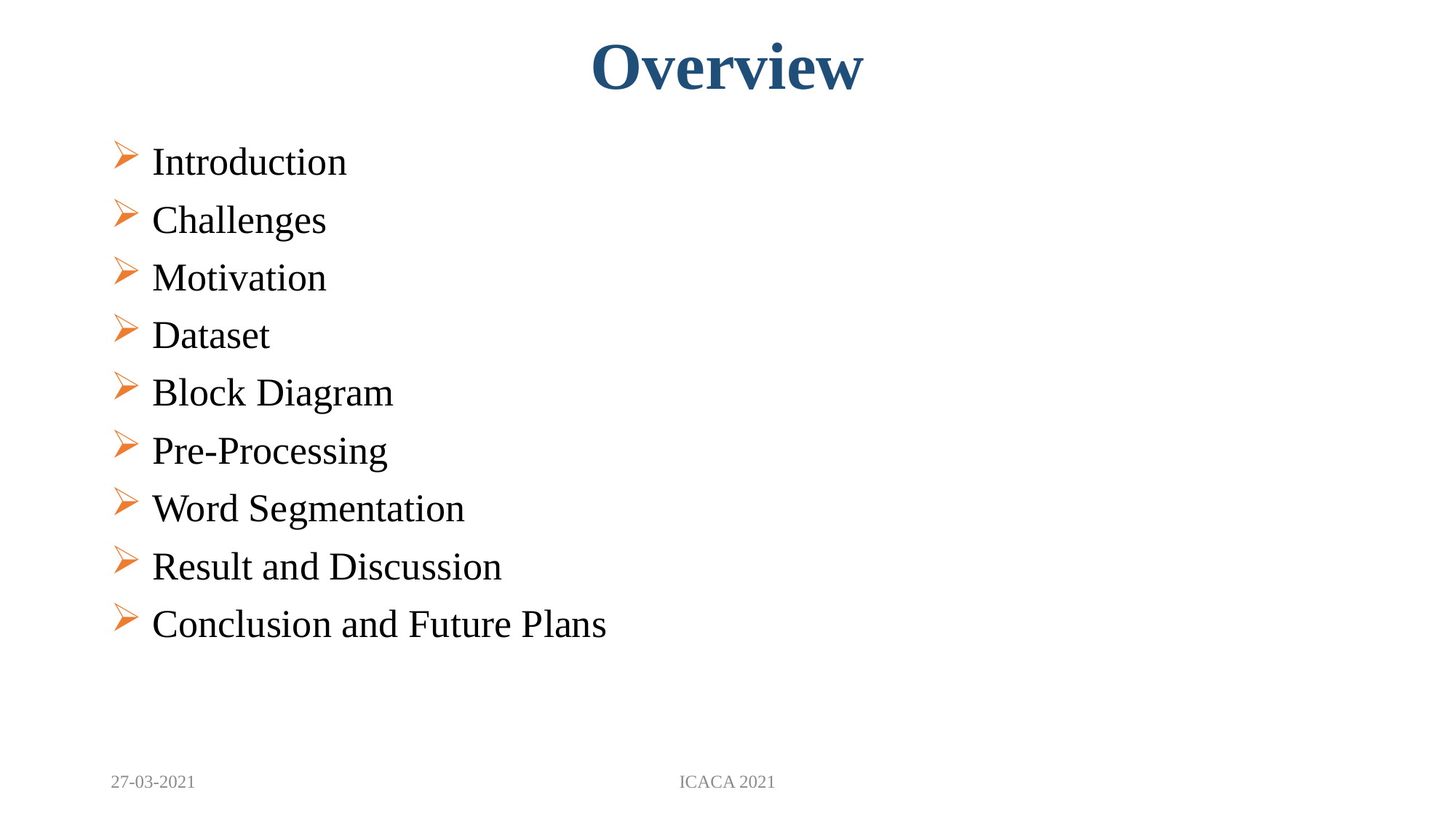

# Overview
 Introduction
 Challenges
 Motivation
 Dataset
 Block Diagram
 Pre-Processing
 Word Segmentation
 Result and Discussion
 Conclusion and Future Plans

27-03-2021
ICACA 2021
2